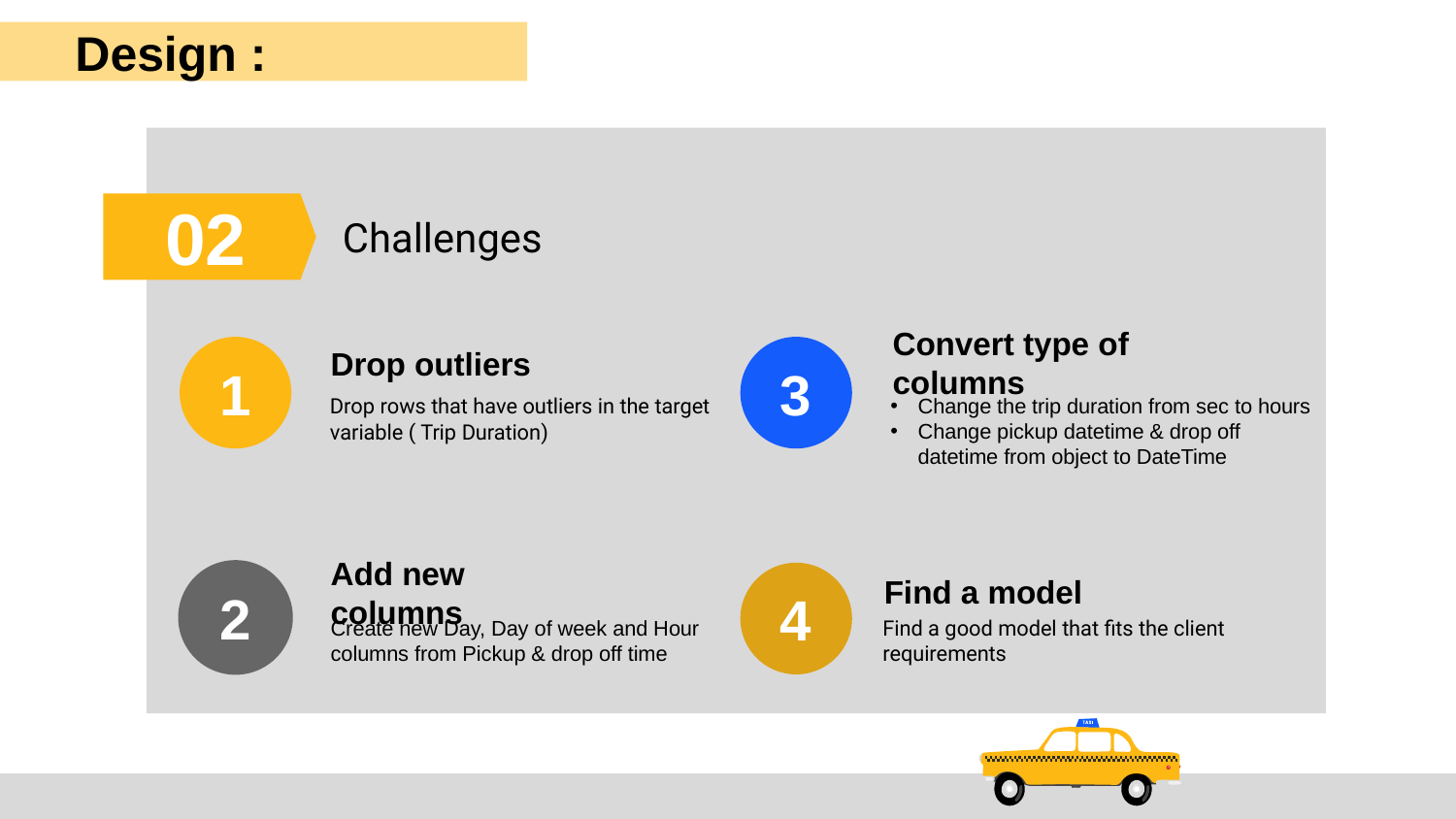

Design :

02
Challenges
Convert type of columns
Change the trip duration from sec to hours
Change pickup datetime & drop off datetime from object to DateTime
1
Drop outliers
Drop rows that have outliers in the target variable ( Trip Duration)
3
2
4
Find a model
Find a good model that fits the client requirements
Add new columns
Create new Day, Day of week and Hour columns from Pickup & drop off time